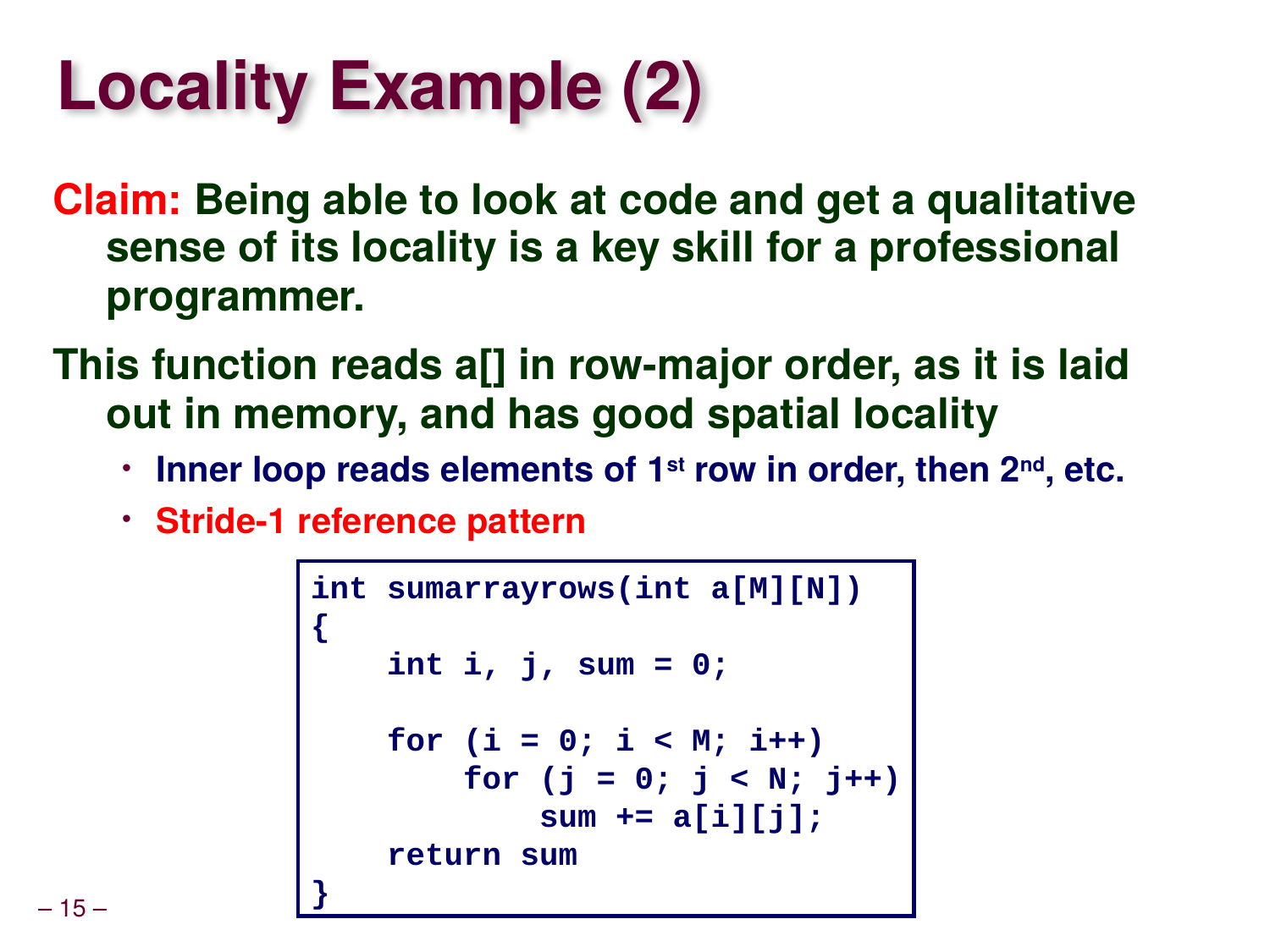

# Locality Example (2)
Claim: Being able to look at code and get a qualitative sense of its locality is a key skill for a professional programmer.
This function reads a[] in row-major order, as it is laid out in memory, and has good spatial locality
Inner loop reads elements of 1st row in order, then 2nd, etc.
Stride-1 reference pattern
int sumarrayrows(int a[M][N])
{
    int i, j, sum = 0;

    for (i = 0; i < M; i++)
        for (j = 0; j < N; j++)
            sum += a[i][j];
    return sum
}